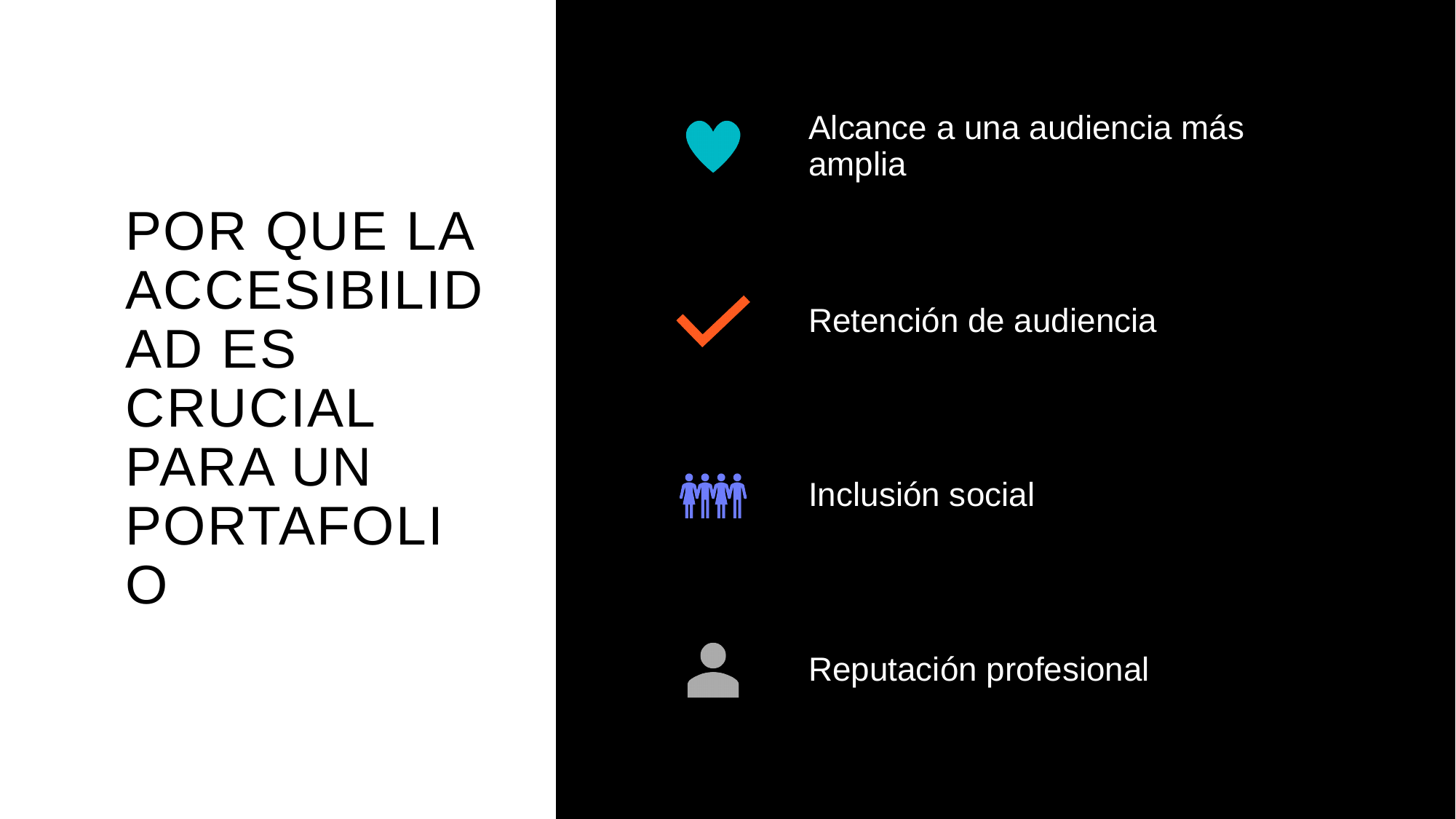

Alcance a una audiencia más amplia
Retención de audiencia
Inclusión social
Reputación profesional
# Por que la accesibilidad es crucial para un Portafolio